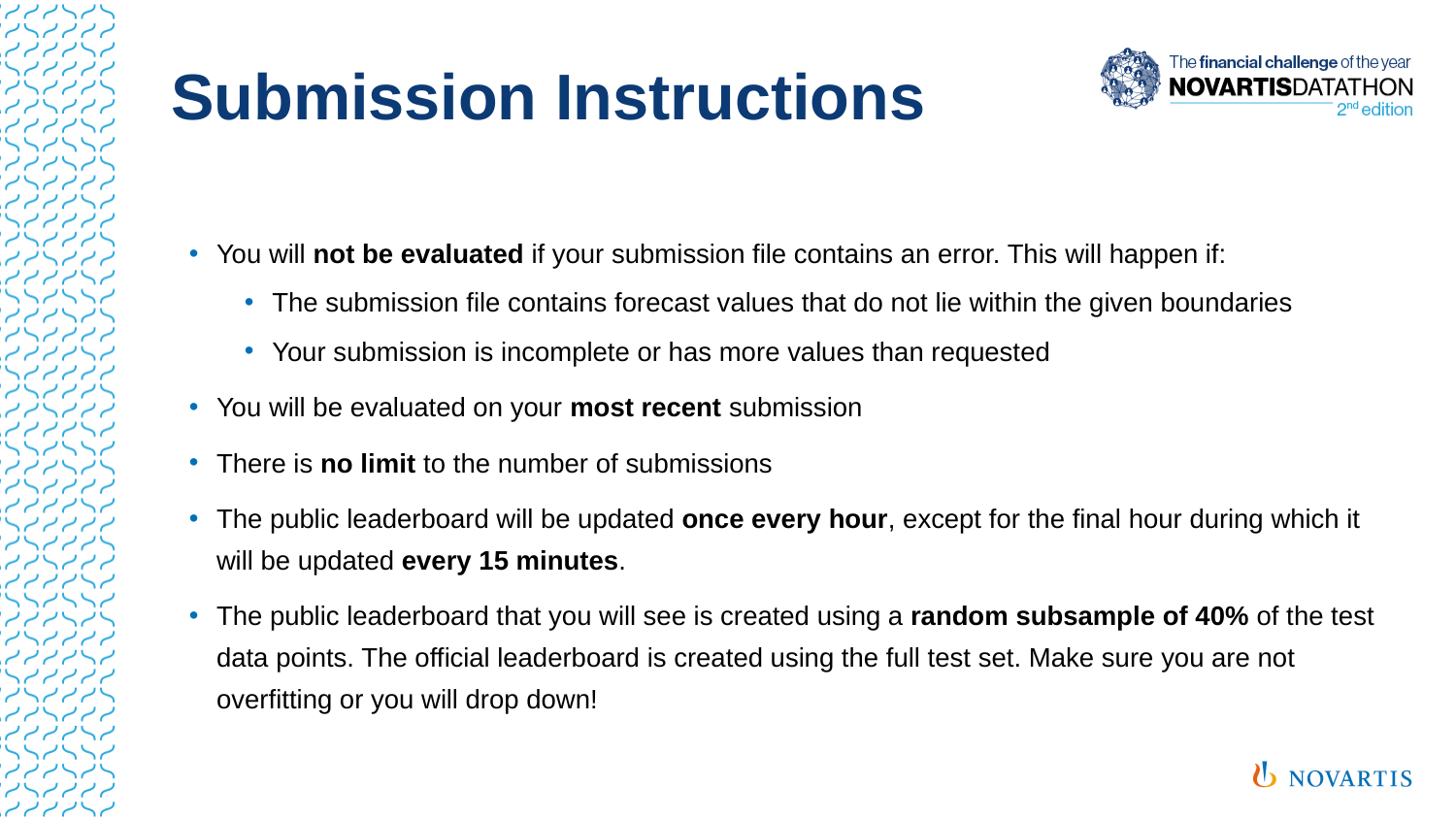

Submission Instructions
You will not be evaluated if your submission file contains an error. This will happen if:
The submission file contains forecast values that do not lie within the given boundaries
Your submission is incomplete or has more values than requested
You will be evaluated on your most recent submission
There is no limit to the number of submissions
The public leaderboard will be updated once every hour, except for the final hour during which it will be updated every 15 minutes.
The public leaderboard that you will see is created using a random subsample of 40% of the test data points. The official leaderboard is created using the full test set. Make sure you are not overfitting or you will drop down!